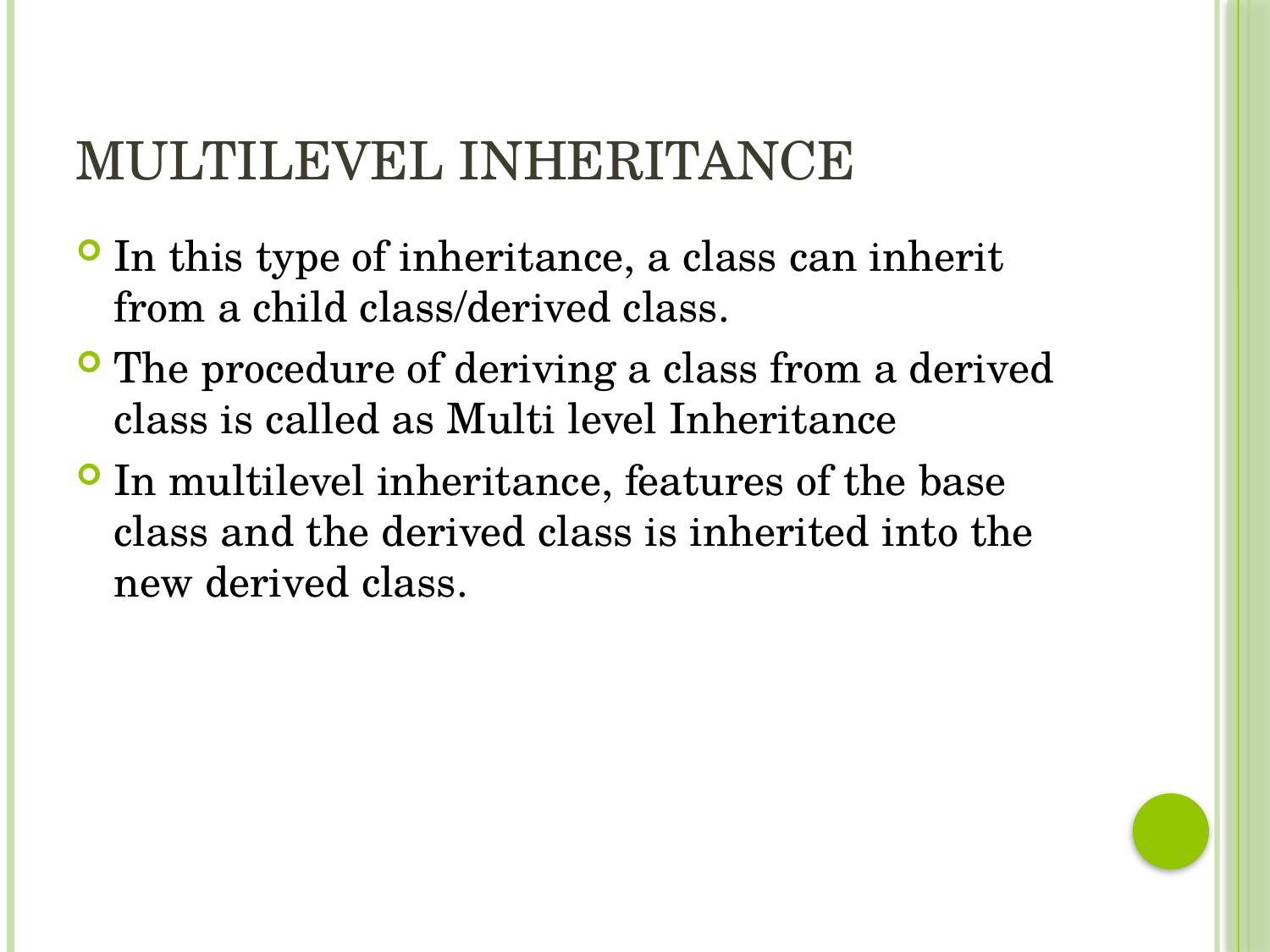

# Multilevel inheritance
In this type of inheritance, a class can inherit from a child class/derived class.
The procedure of deriving a class from a derived class is called as Multi level Inheritance
In multilevel inheritance, features of the base class and the derived class is inherited into the new derived class.